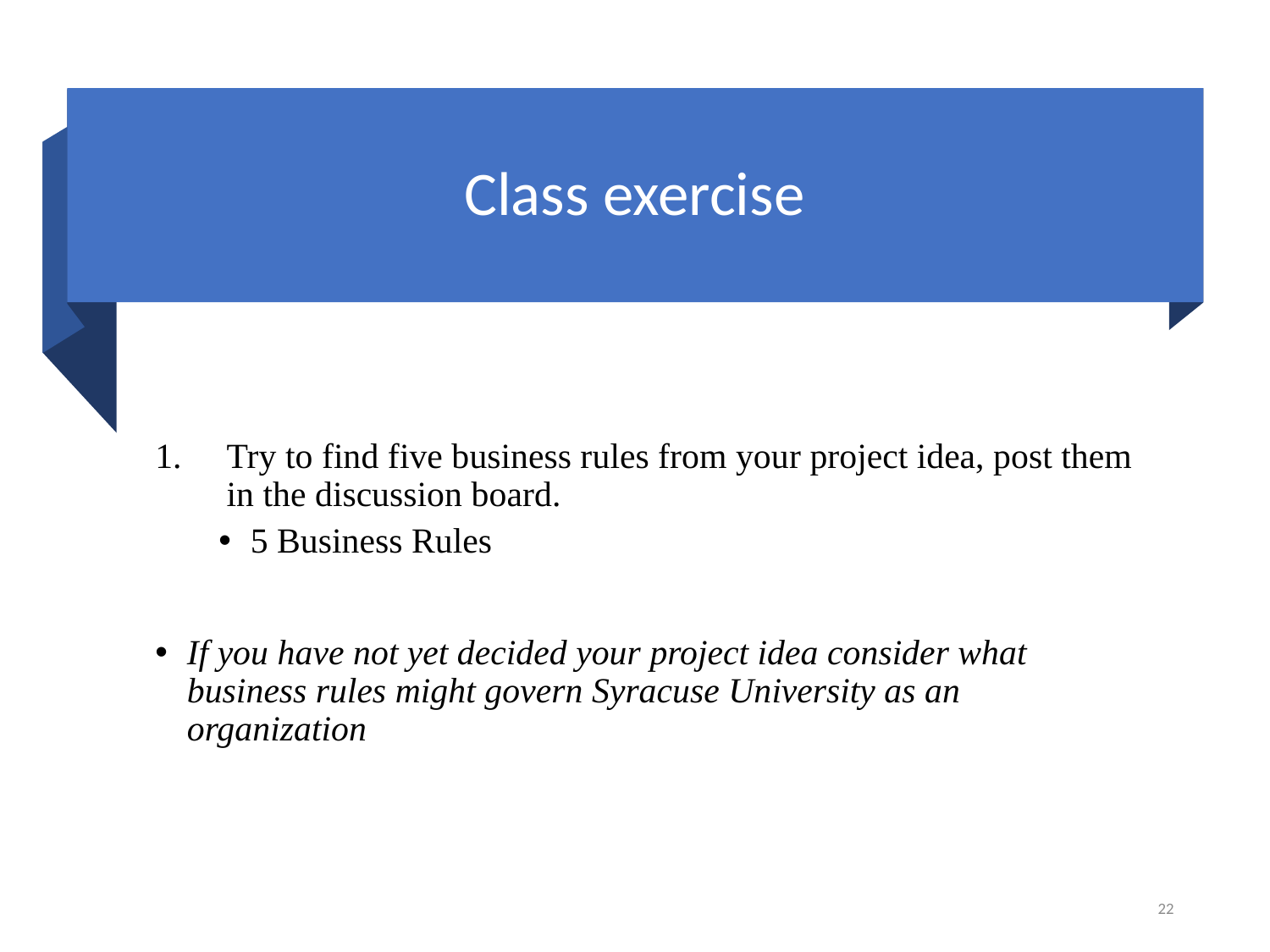

# Class exercise

Try to find five business rules from your project idea, post them in the discussion board.
5 Business Rules

If you have not yet decided your project idea consider what business rules might govern Syracuse University as an organization
22